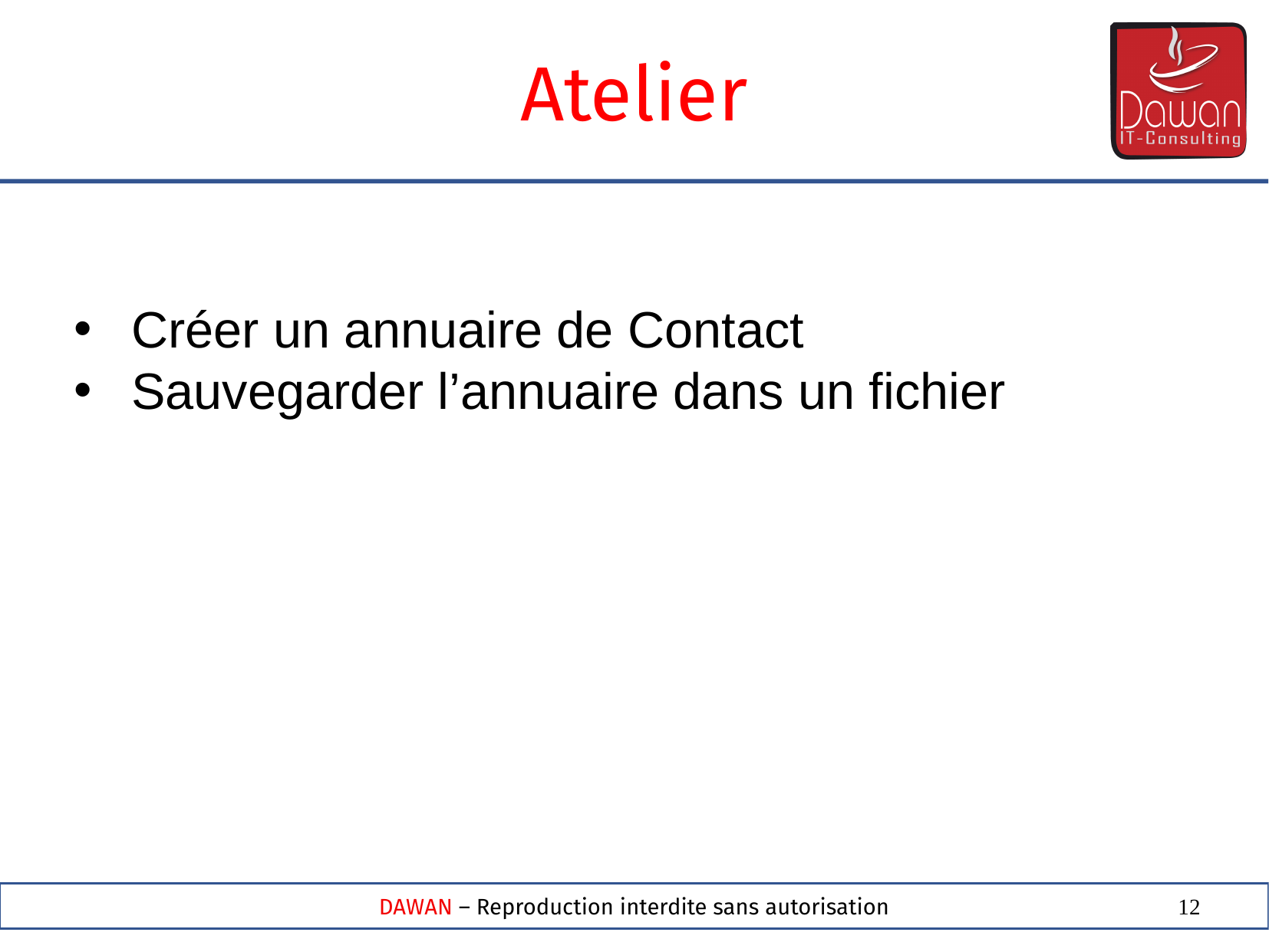

Atelier
Créer un annuaire de Contact
Sauvegarder l’annuaire dans un fichier
12